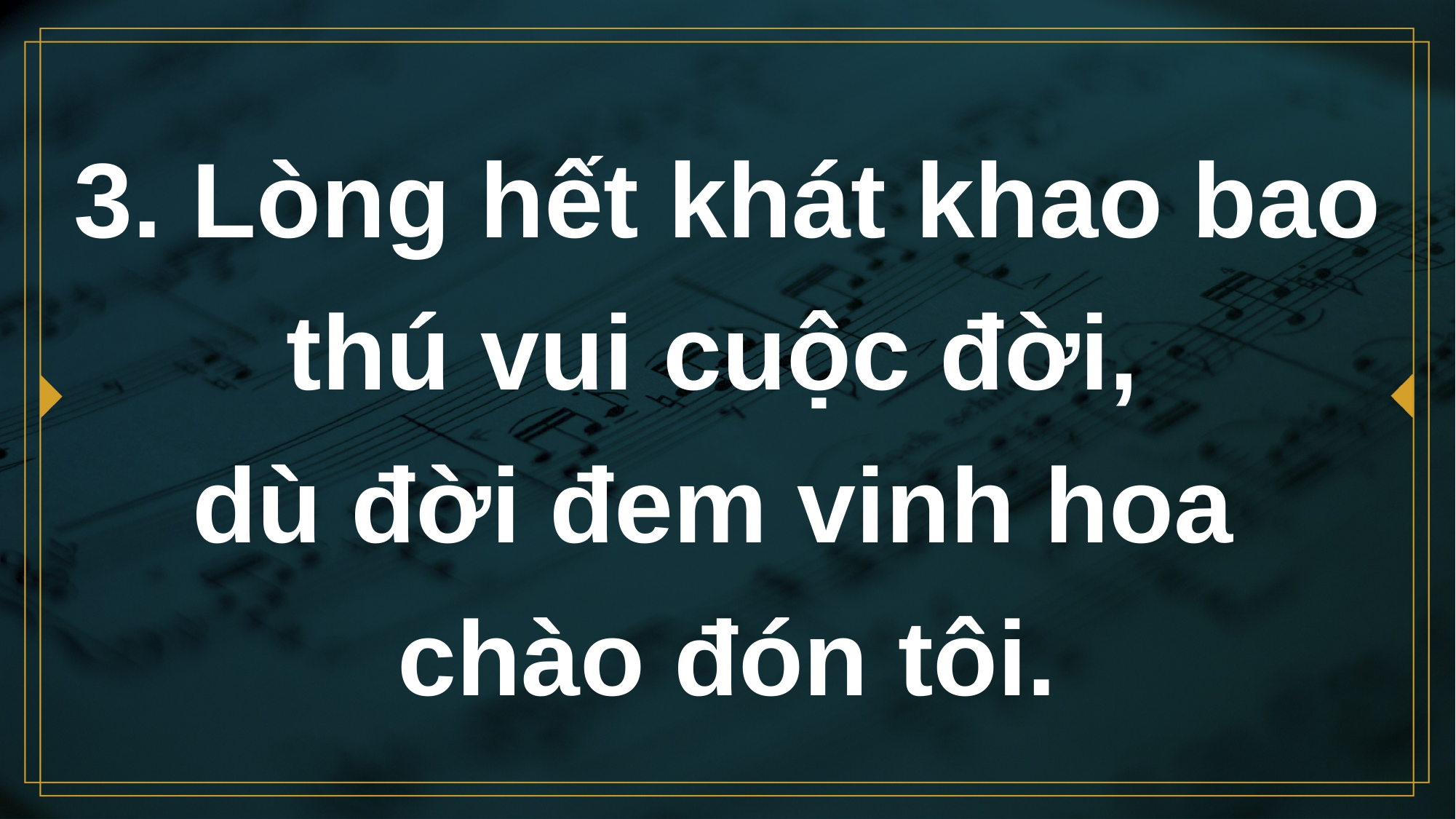

# 3. Lòng hết khát khao bao thú vui cuộc đời, dù đời đem vinh hoa chào đón tôi.